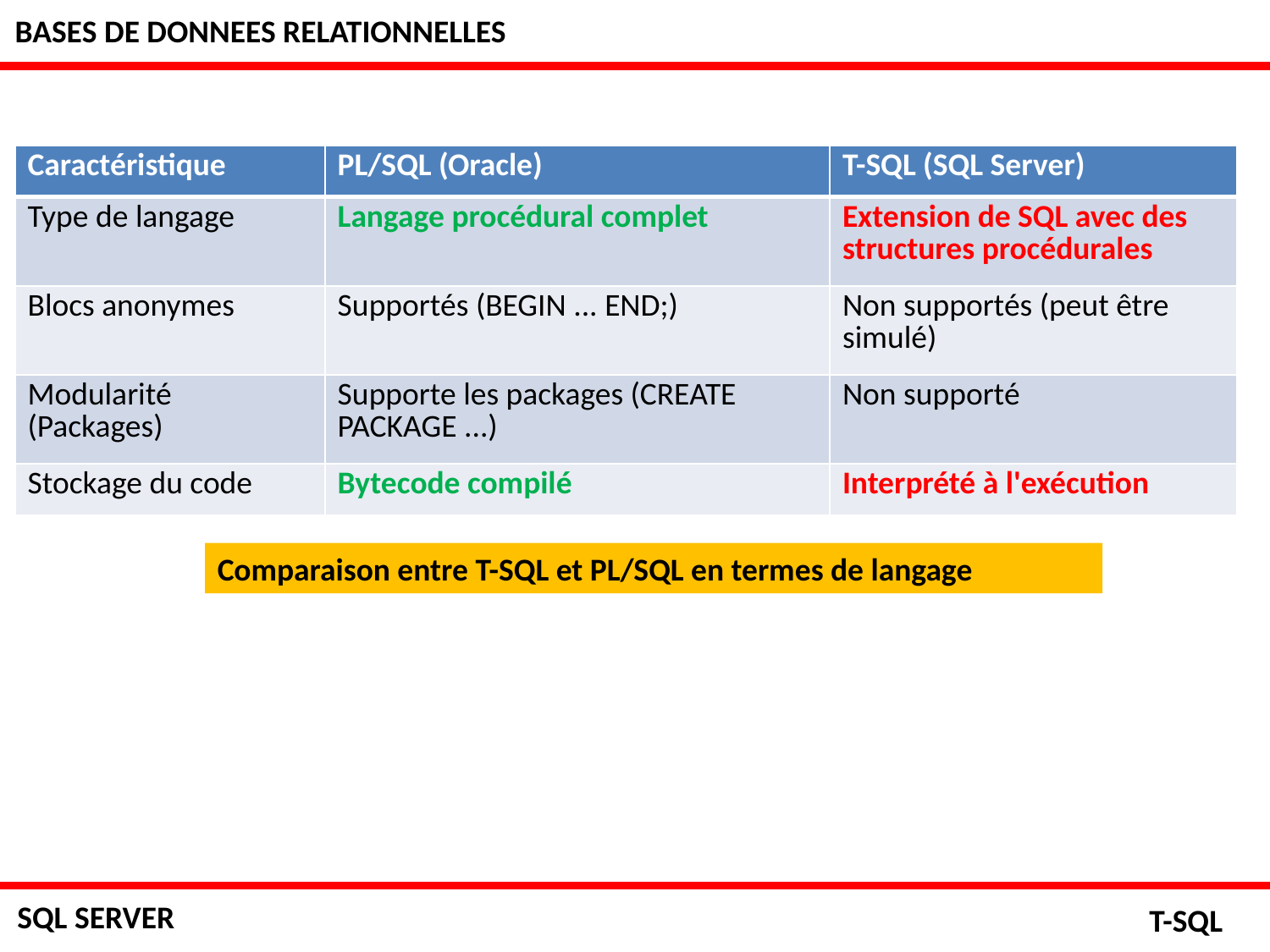

BASES DE DONNEES RELATIONNELLES
| Caractéristique | PL/SQL (Oracle) | T-SQL (SQL Server) |
| --- | --- | --- |
| Type de langage | Langage procédural complet | Extension de SQL avec des structures procédurales |
| Blocs anonymes | Supportés (BEGIN ... END;) | Non supportés (peut être simulé) |
| Modularité (Packages) | Supporte les packages (CREATE PACKAGE ...) | Non supporté |
| Stockage du code | Bytecode compilé | Interprété à l'exécution |
Comparaison entre T-SQL et PL/SQL en termes de langage
SQL SERVER
T-SQL